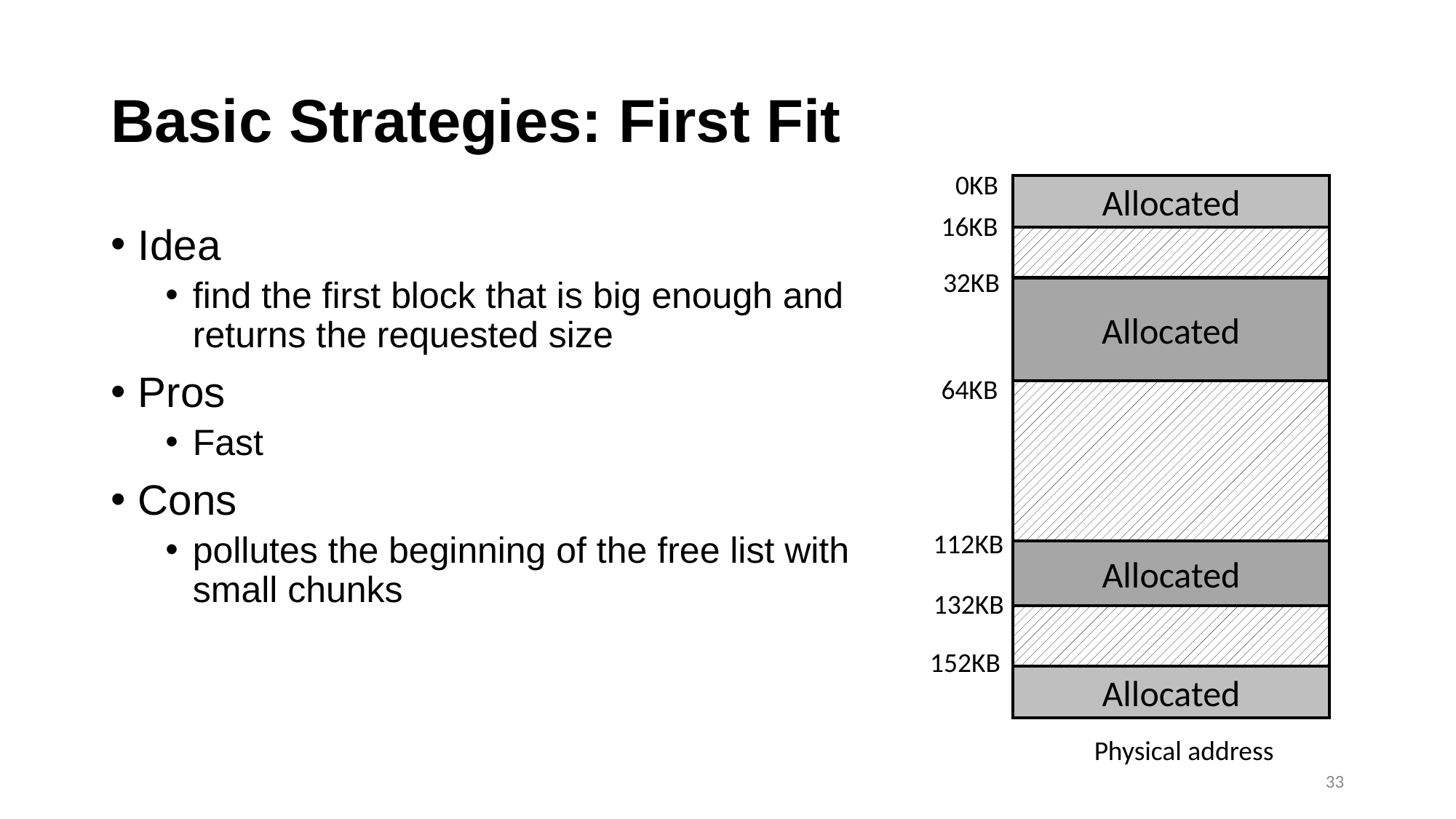

# Basic Strategies: First Fit
0KB

Allocated
16KB
Idea
find the first block that is big enough and returns the requested size
Pros
Fast
Cons
pollutes the beginning of the free list with small chunks
32KB
Allocated
64KB
112KB
Allocated
132KB
152KB
Allocated
Physical address
33